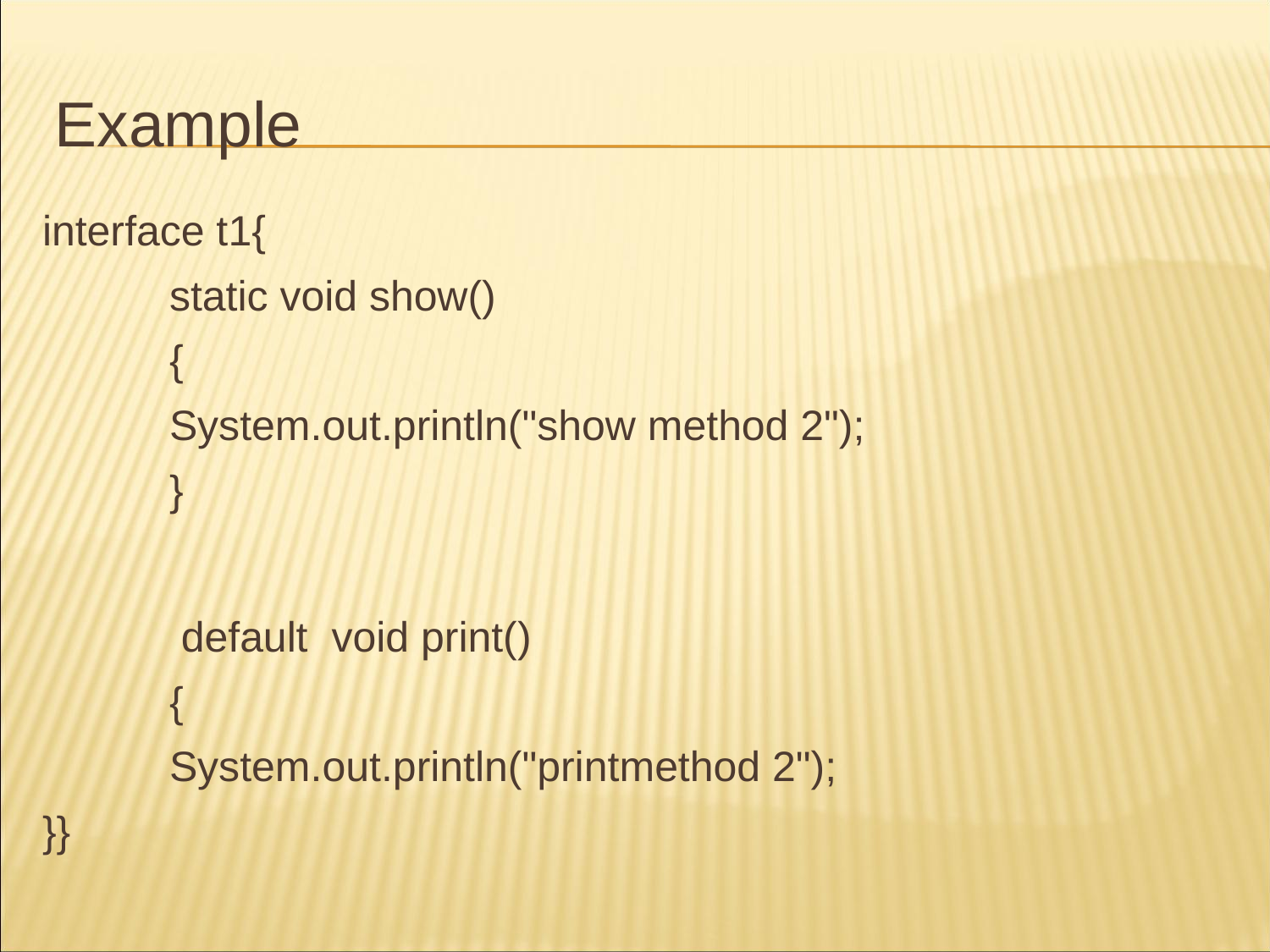

Example
interface t1{
	static void show()
	{
	System.out.println("show method 2");
	}

	 default  void print()
	{
	System.out.println("printmethod 2");
}}